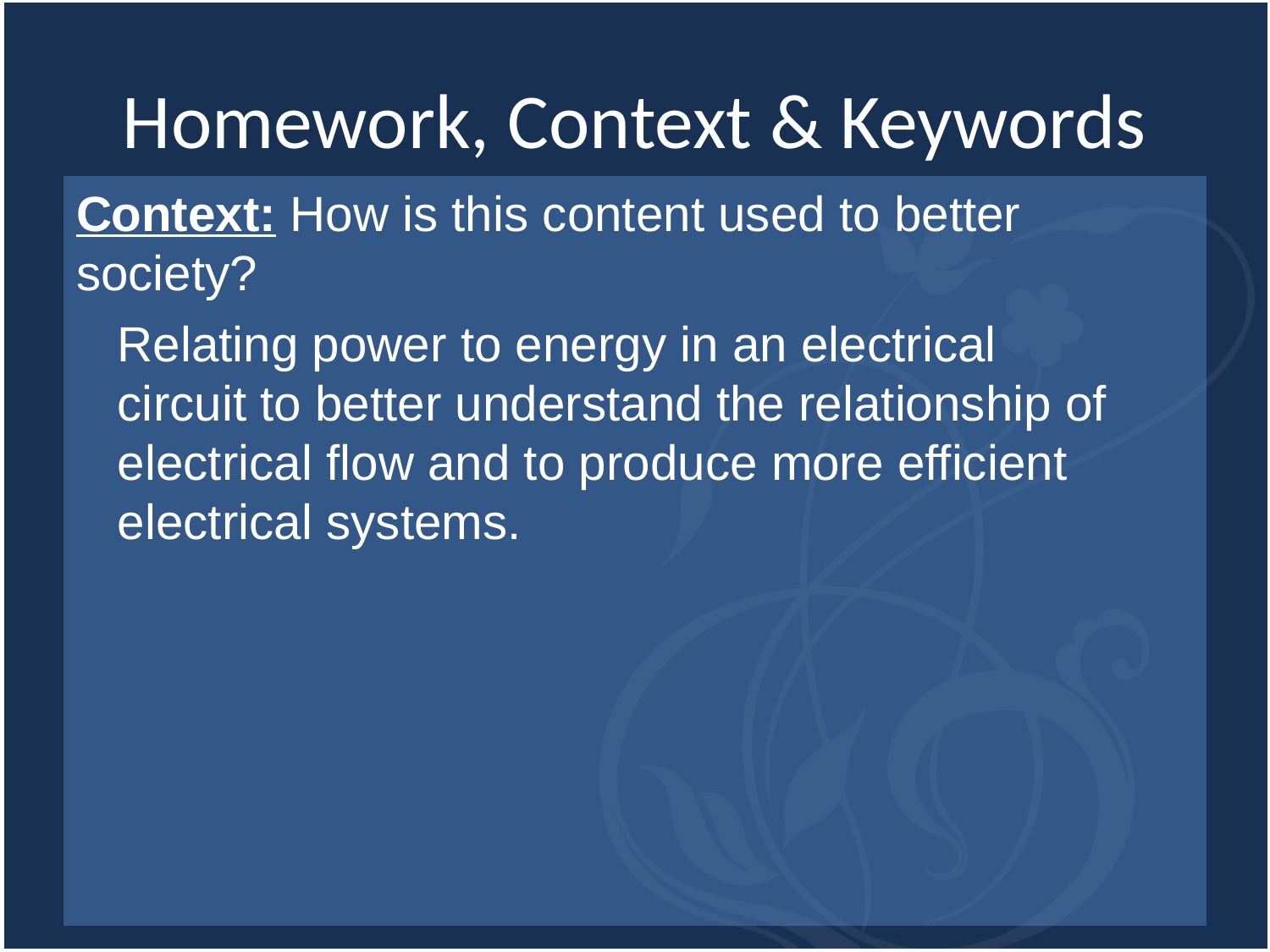

# Homework, Context & Keywords
Context: How is this content used to better society?

Relating power to energy in an electrical circuit to better understand the relationship of electrical flow and to produce more efficient electrical systems.